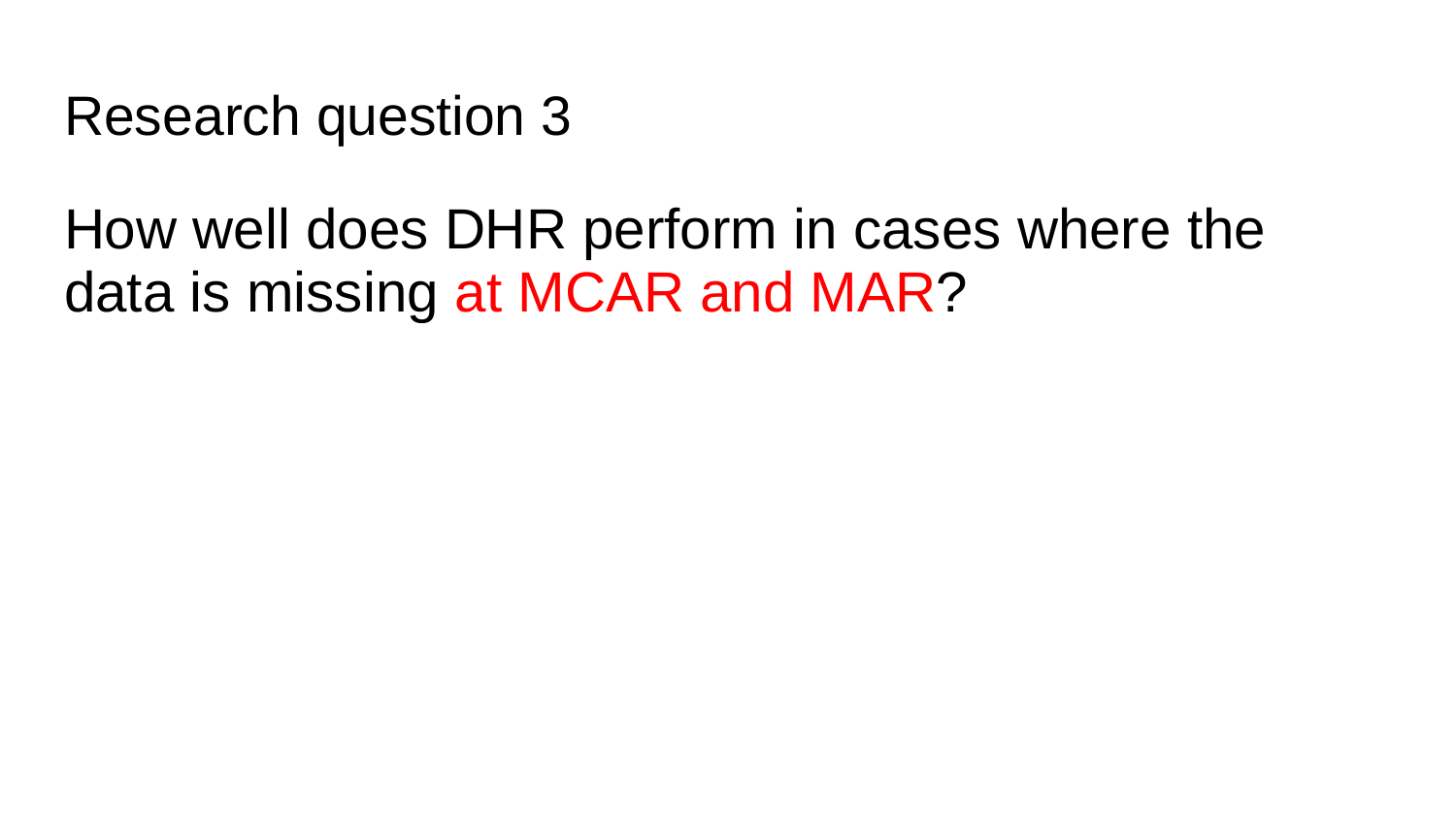

# Research question 3
How well does DHR perform in cases where the data is missing at MCAR and MAR?